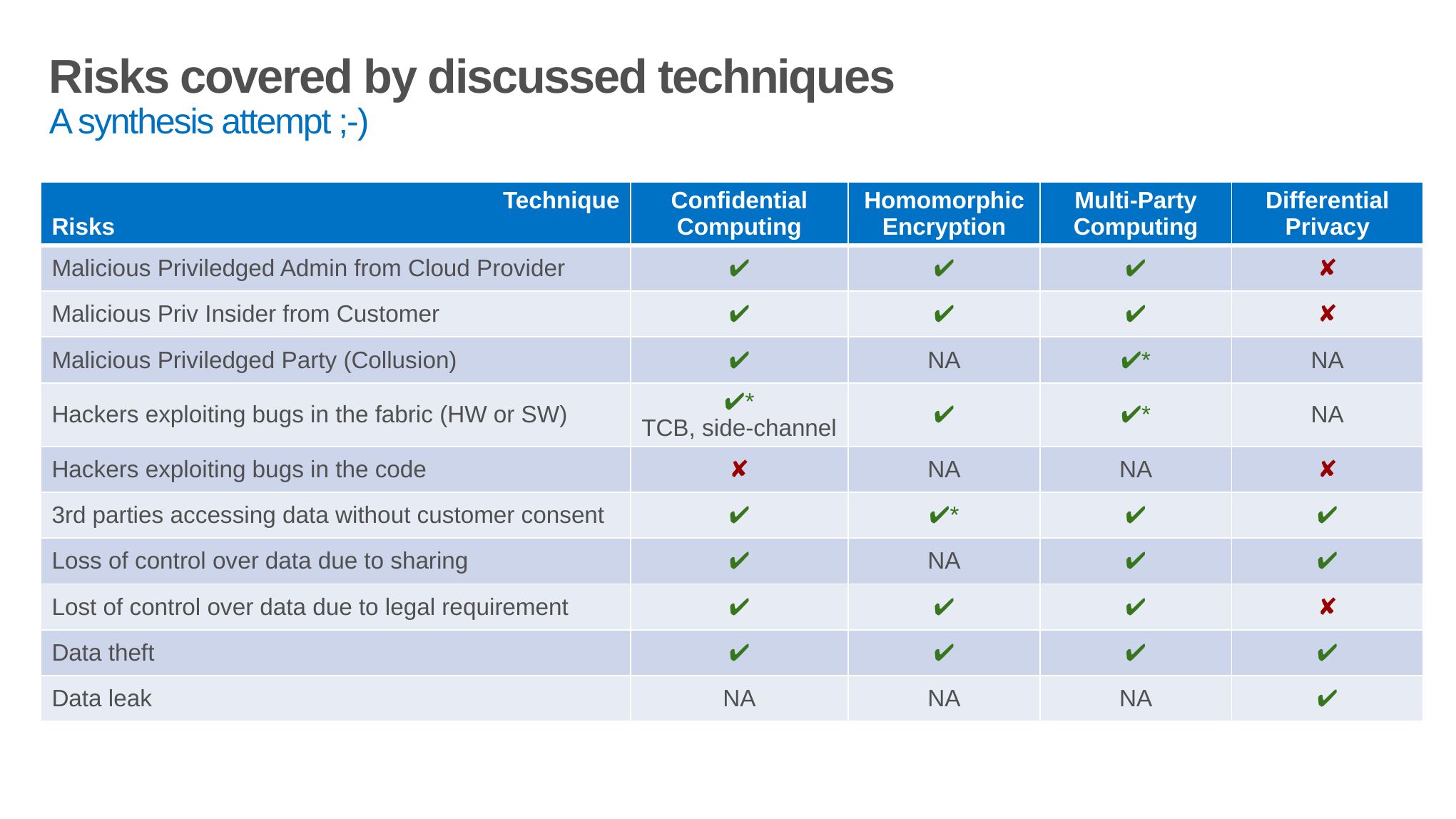

# Risks covered by discussed techniques A synthesis attempt ;-)
| Technique Risks | Confidential Computing | Homomorphic Encryption | Multi-Party Computing | Differential Privacy |
| --- | --- | --- | --- | --- |
| Malicious Priviledged Admin from Cloud Provider | ✔ | ✔ | ✔ | ✘ |
| Malicious Priv Insider from Customer | ✔ | ✔ | ✔ | ✘ |
| Malicious Priviledged Party (Collusion) | ✔ | NA | ✔\* | NA |
| Hackers exploiting bugs in the fabric (HW or SW) | ✔\* TCB, side-channel | ✔ | ✔\* | NA |
| Hackers exploiting bugs in the code | ✘ | NA | NA | ✘ |
| 3rd parties accessing data without customer consent | ✔ | ✔\* | ✔ | ✔ |
| Loss of control over data due to sharing | ✔ | NA | ✔ | ✔ |
| Lost of control over data due to legal requirement | ✔ | ✔ | ✔ | ✘ |
| Data theft | ✔ | ✔ | ✔ | ✔ |
| Data leak | NA | NA | NA | ✔ |